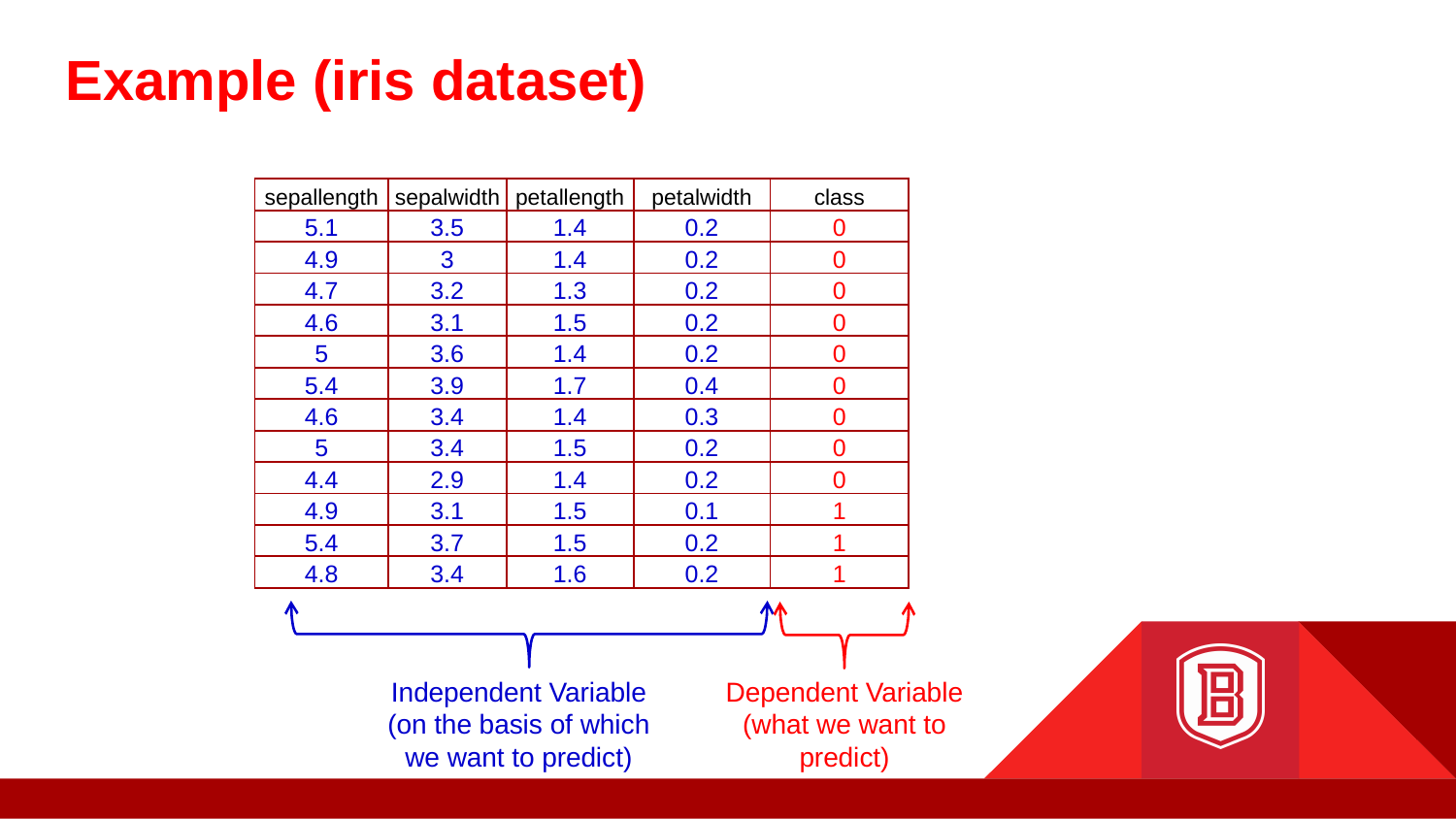

# Example (iris dataset)
| sepallength | sepalwidth | petallength | petalwidth | class |
| --- | --- | --- | --- | --- |
| 5.1 | 3.5 | 1.4 | 0.2 | 0 |
| 4.9 | 3 | 1.4 | 0.2 | 0 |
| 4.7 | 3.2 | 1.3 | 0.2 | 0 |
| 4.6 | 3.1 | 1.5 | 0.2 | 0 |
| 5 | 3.6 | 1.4 | 0.2 | 0 |
| 5.4 | 3.9 | 1.7 | 0.4 | 0 |
| 4.6 | 3.4 | 1.4 | 0.3 | 0 |
| 5 | 3.4 | 1.5 | 0.2 | 0 |
| 4.4 | 2.9 | 1.4 | 0.2 | 0 |
| 4.9 | 3.1 | 1.5 | 0.1 | 1 |
| 5.4 | 3.7 | 1.5 | 0.2 | 1 |
| 4.8 | 3.4 | 1.6 | 0.2 | 1 |

Dependent Variable (what we want to predict)
Independent Variable
(on the basis of which we want to predict)